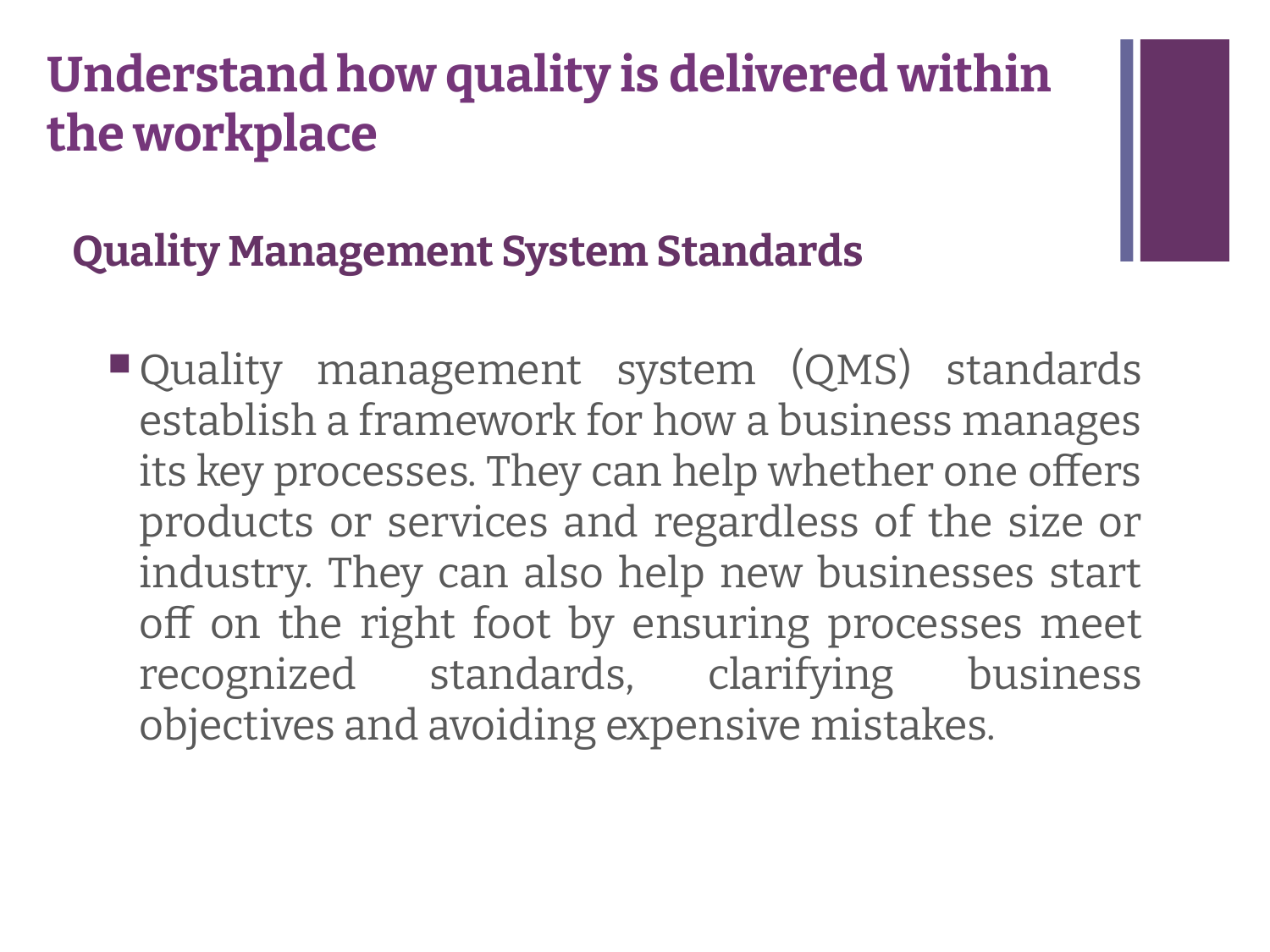

Understand how quality is delivered within the workplace
Quality Management System Standards
Quality management system (QMS) standards establish a framework for how a business manages its key processes. They can help whether one offers products or services and regardless of the size or industry. They can also help new businesses start off on the right foot by ensuring processes meet recognized standards, clarifying business objectives and avoiding expensive mistakes.